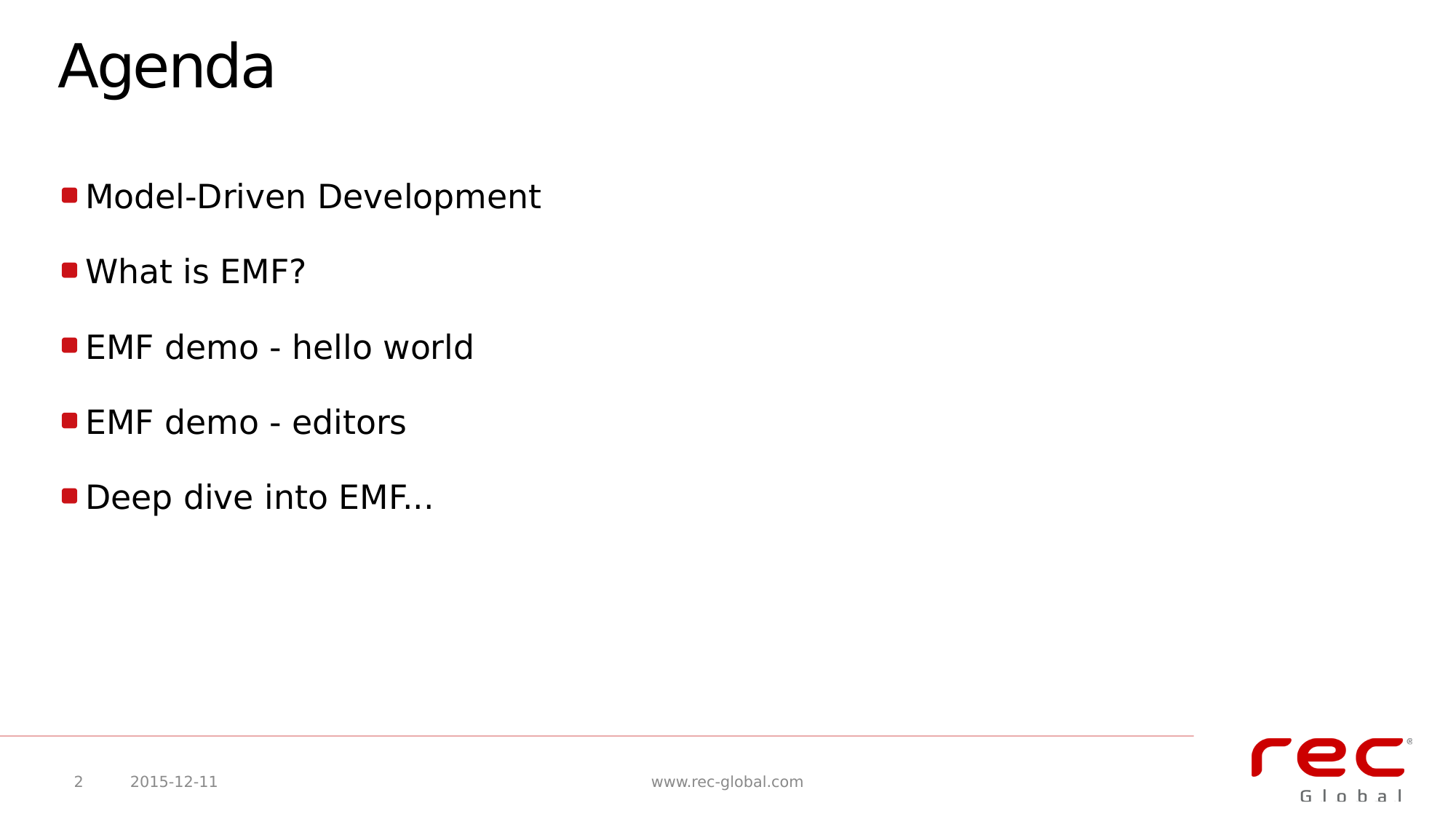

# Agenda
Model-Driven Development
What is EMF?
EMF demo - hello world
EMF demo - editors
Deep dive into EMF...
2
2015-12-11
www.rec-global.com